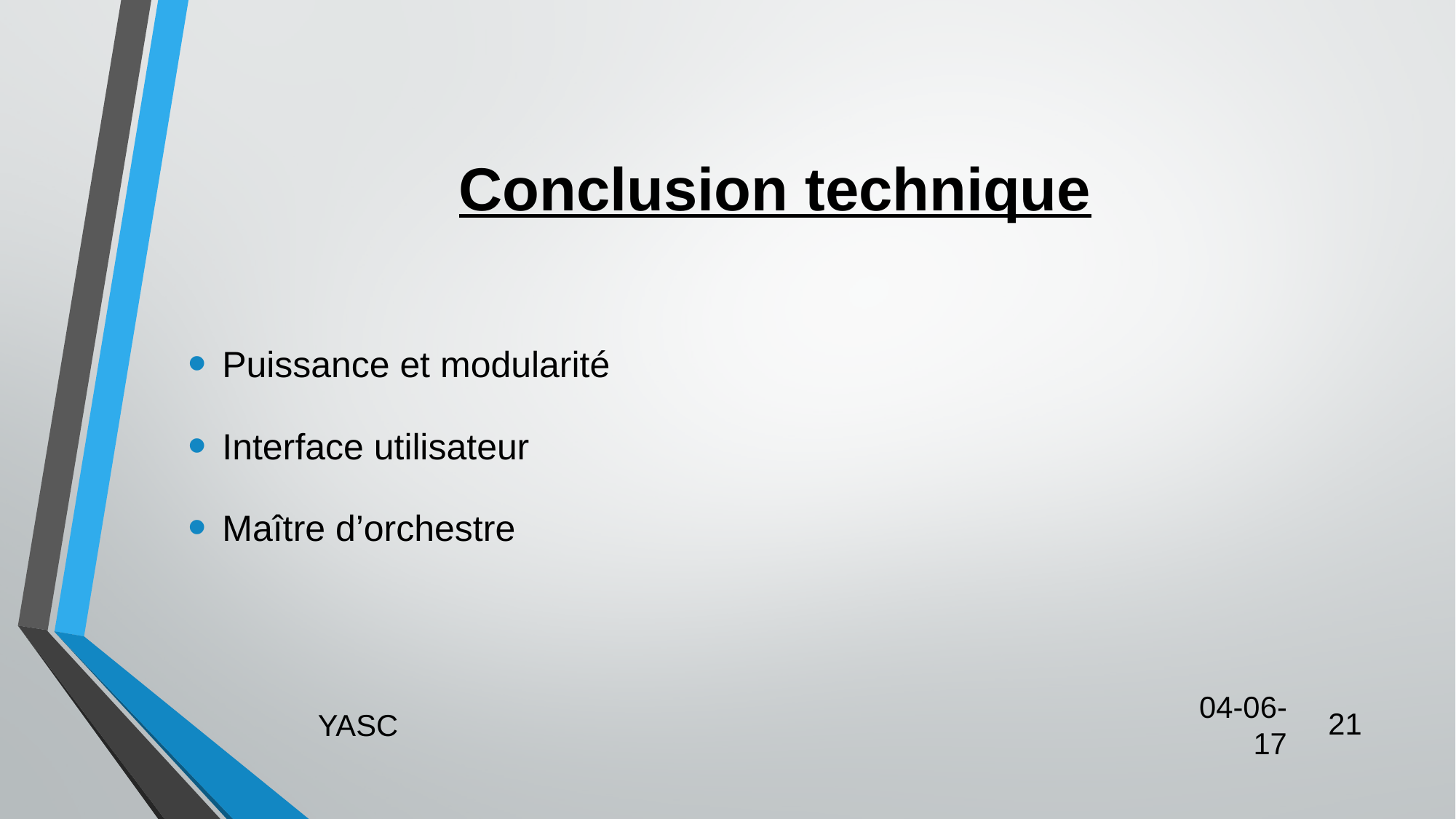

# Conclusion technique
Puissance et modularité
Interface utilisateur
Maître d’orchestre

21
YASC
04-06-17